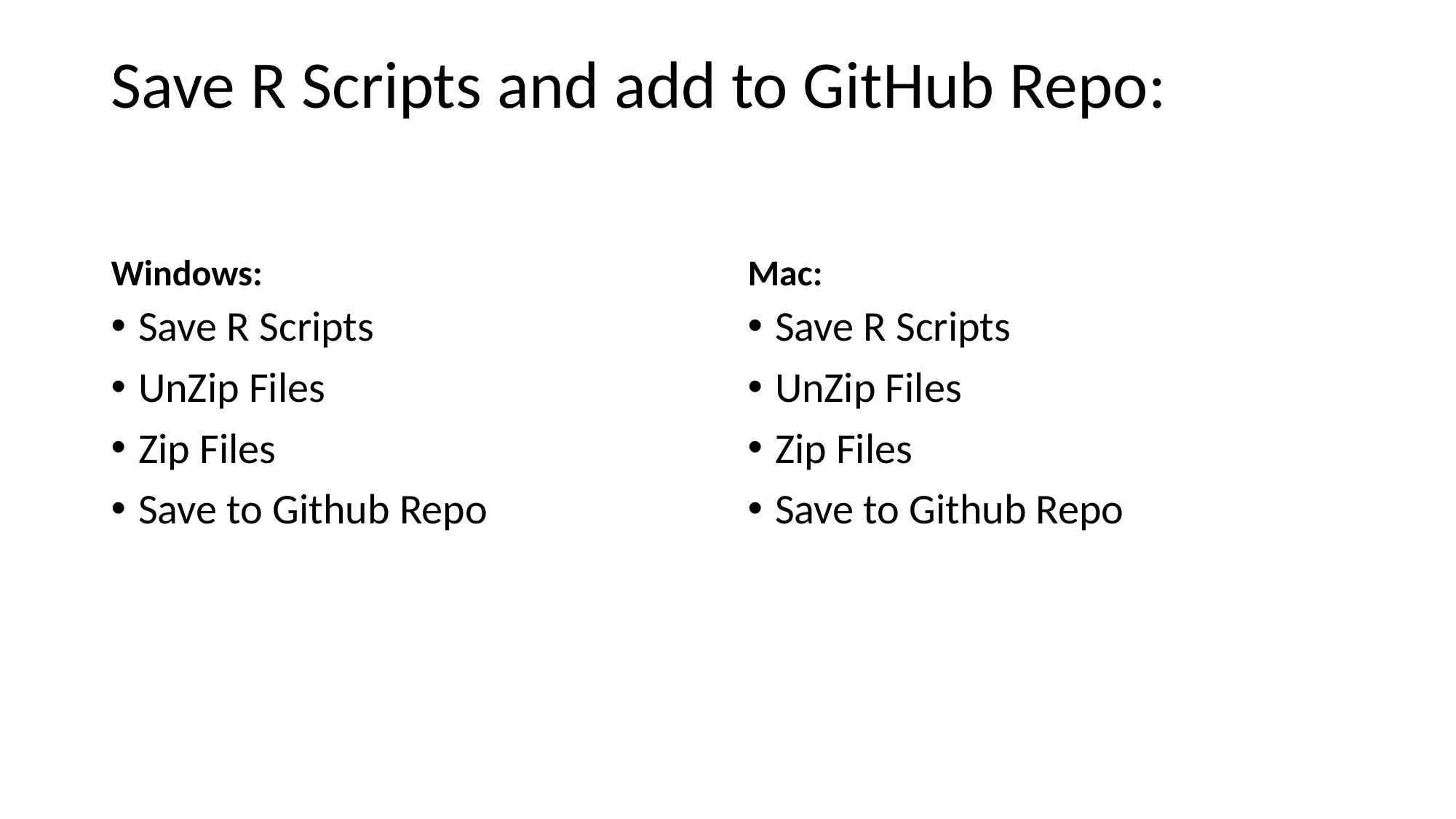

# Save R Scripts and add to GitHub Repo:

Windows:
Mac:
Save R Scripts
UnZip Files
Zip Files
Save to Github Repo

Save R Scripts
UnZip Files
Zip Files
Save to Github Repo